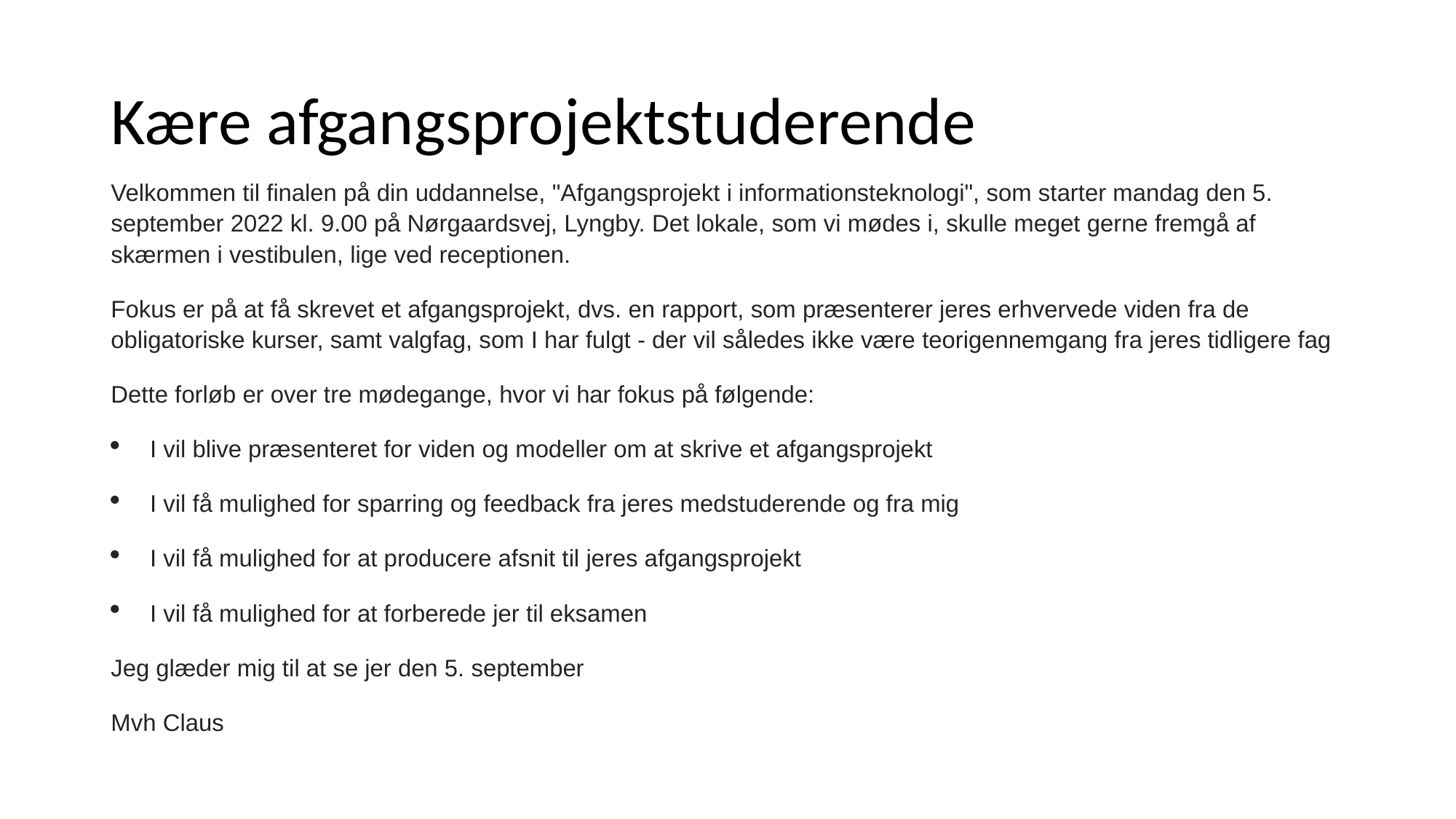

# Kære afgangsprojektstuderende
Velkommen til finalen på din uddannelse, "Afgangsprojekt i informationsteknologi", som starter mandag den 5. september 2022 kl. 9.00 på Nørgaardsvej, Lyngby. Det lokale, som vi mødes i, skulle meget gerne fremgå af skærmen i vestibulen, lige ved receptionen.
Fokus er på at få skrevet et afgangsprojekt, dvs. en rapport, som præsenterer jeres erhvervede viden fra de obligatoriske kurser, samt valgfag, som I har fulgt - der vil således ikke være teorigennemgang fra jeres tidligere fag
Dette forløb er over tre mødegange, hvor vi har fokus på følgende:
I vil blive præsenteret for viden og modeller om at skrive et afgangsprojekt
I vil få mulighed for sparring og feedback fra jeres medstuderende og fra mig
I vil få mulighed for at producere afsnit til jeres afgangsprojekt
I vil få mulighed for at forberede jer til eksamen
Jeg glæder mig til at se jer den 5. september
Mvh Claus